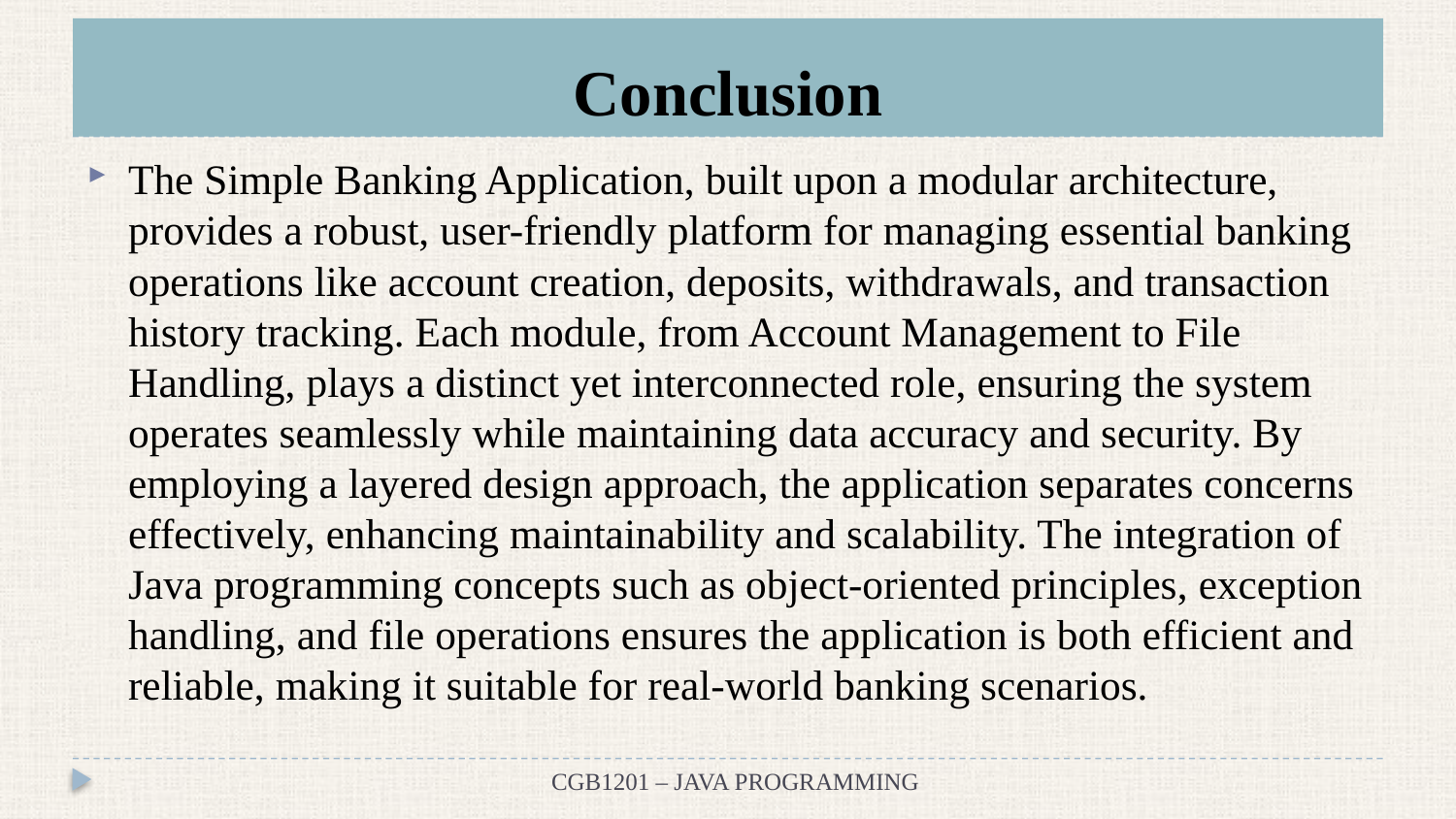

# Conclusion
The Simple Banking Application, built upon a modular architecture, provides a robust, user-friendly platform for managing essential banking operations like account creation, deposits, withdrawals, and transaction history tracking. Each module, from Account Management to File Handling, plays a distinct yet interconnected role, ensuring the system operates seamlessly while maintaining data accuracy and security. By employing a layered design approach, the application separates concerns effectively, enhancing maintainability and scalability. The integration of Java programming concepts such as object-oriented principles, exception handling, and file operations ensures the application is both efficient and reliable, making it suitable for real-world banking scenarios.
15
CGB1201 – JAVA PROGRAMMING